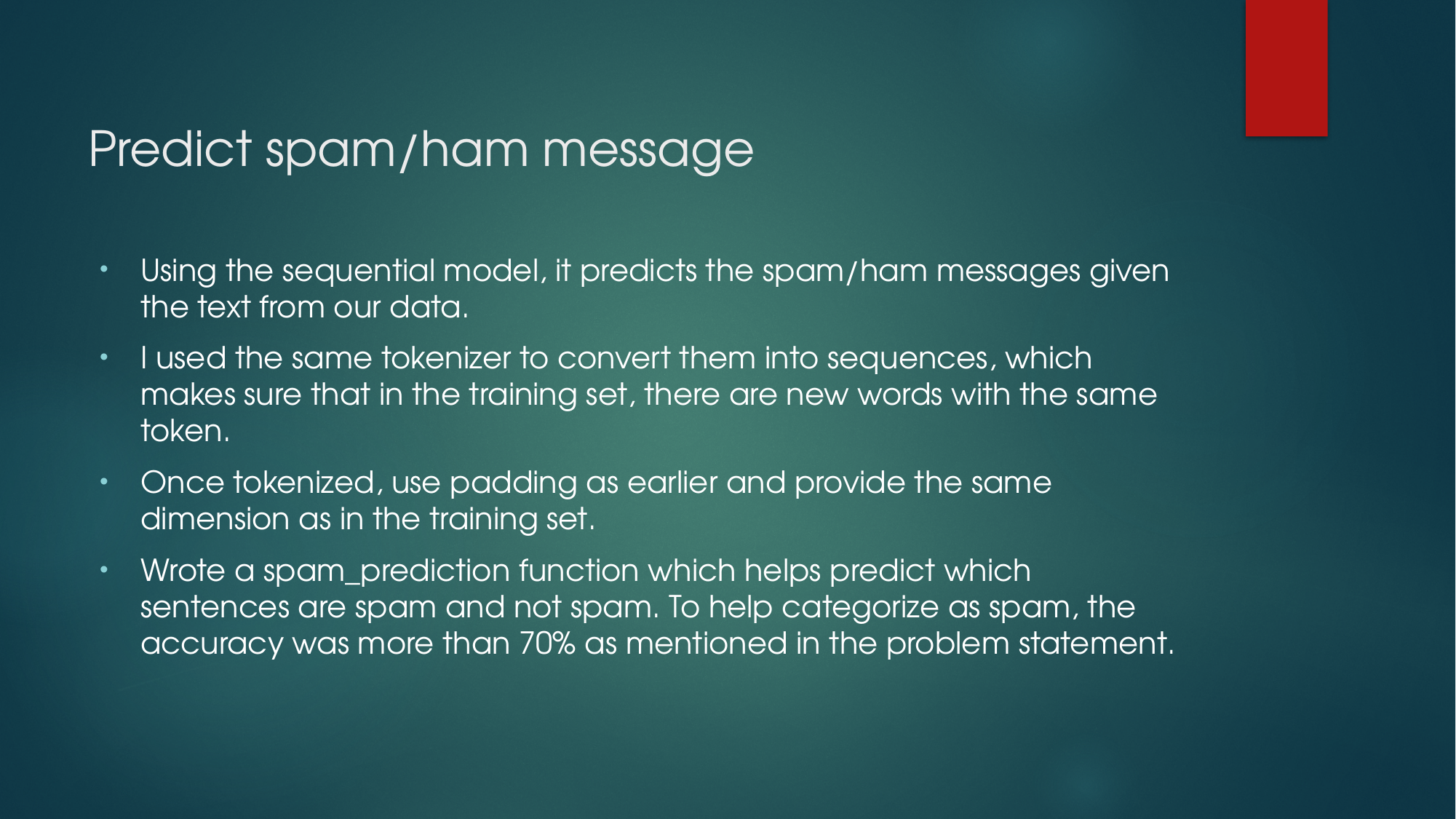

# Predict spam/ham message
Using the sequential model, it predicts the spam/ham messages given the text from our data.
I used the same tokenizer to convert them into sequences, which makes sure that in the training set, there are new words with the same token.
Once tokenized, use padding as earlier and provide the same dimension as in the training set.
Wrote a spam_prediction function which helps predict which sentences are spam and not spam. To help categorize as spam, the accuracy was more than 70% as mentioned in the problem statement.